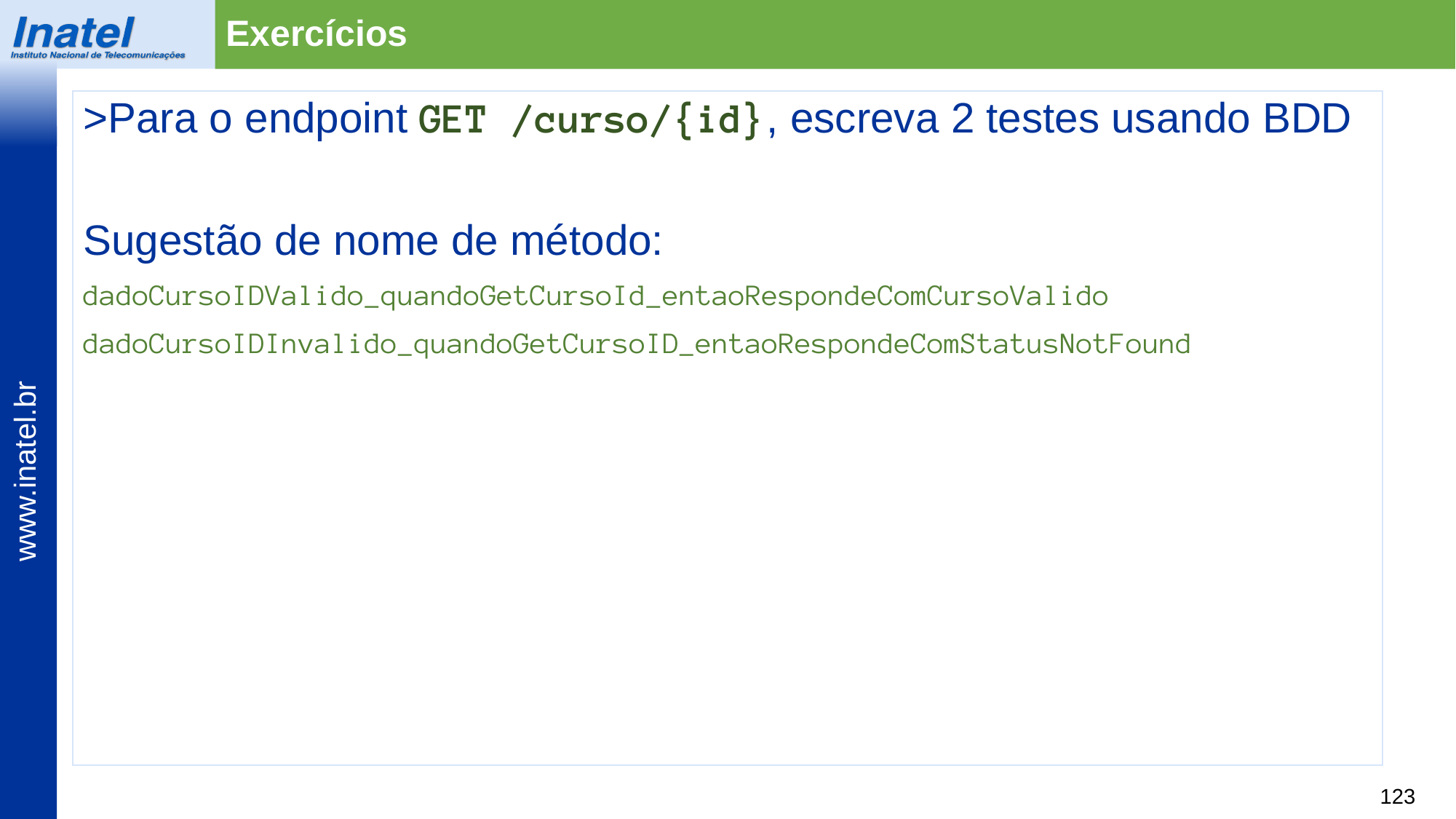

Exercícios
>Para o endpoint GET /curso/{id}, escreva 2 testes usando BDD

Sugestão de nome de método:
dadoCursoIDValido_quandoGetCursoId_entaoRespondeComCursoValido
dadoCursoIDInvalido_quandoGetCursoID_entaoRespondeComStatusNotFound